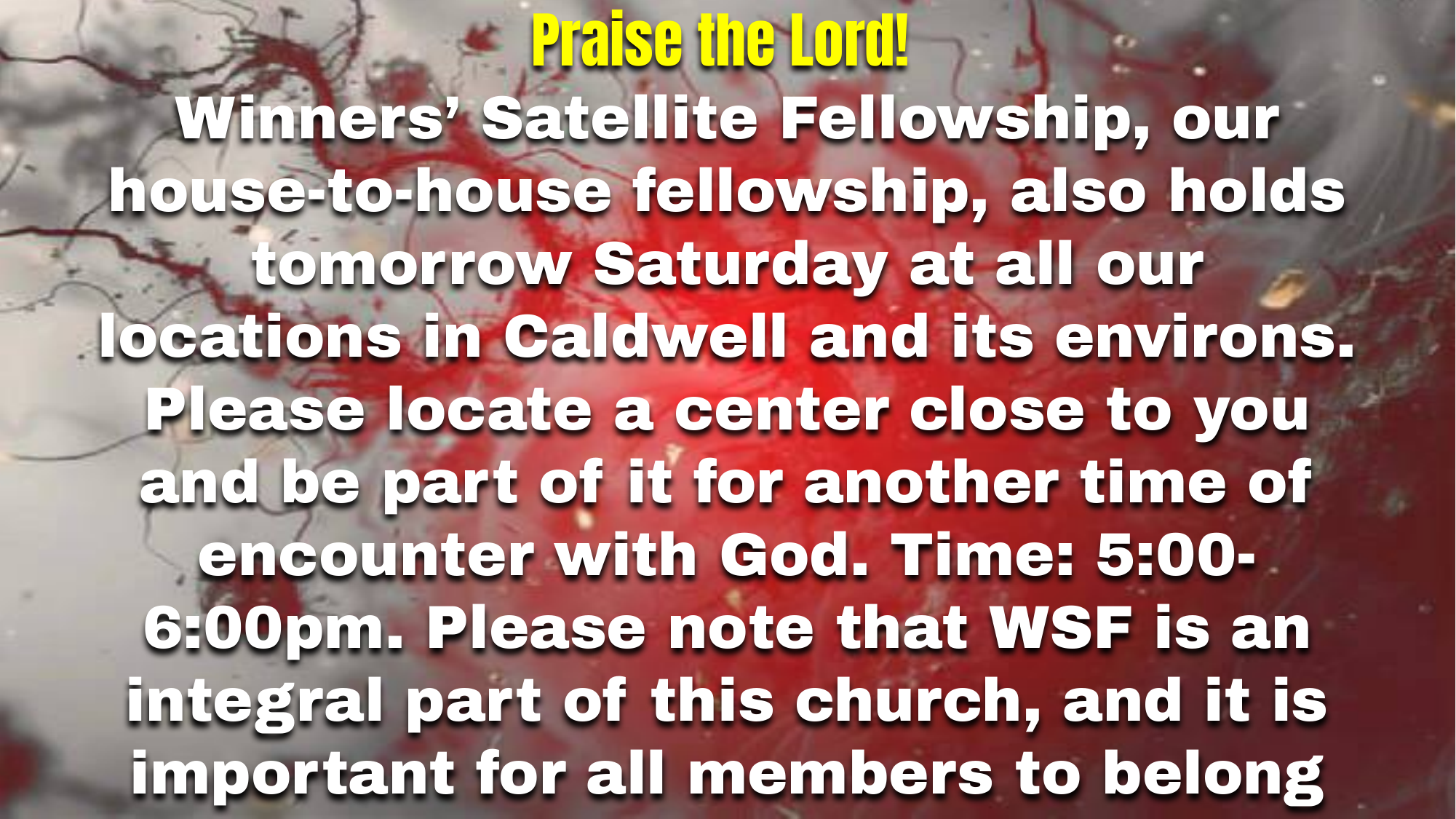

Praise the Lord!
Winners’ Satellite Fellowship, our house-to-house fellowship, also holds tomorrow Saturday at all our locations in Caldwell and its environs. Please locate a center close to you and be part of it for another time of encounter with God. Time: 5:00-6:00pm. Please note that WSF is an integral part of this church, and it is important for all members to belong